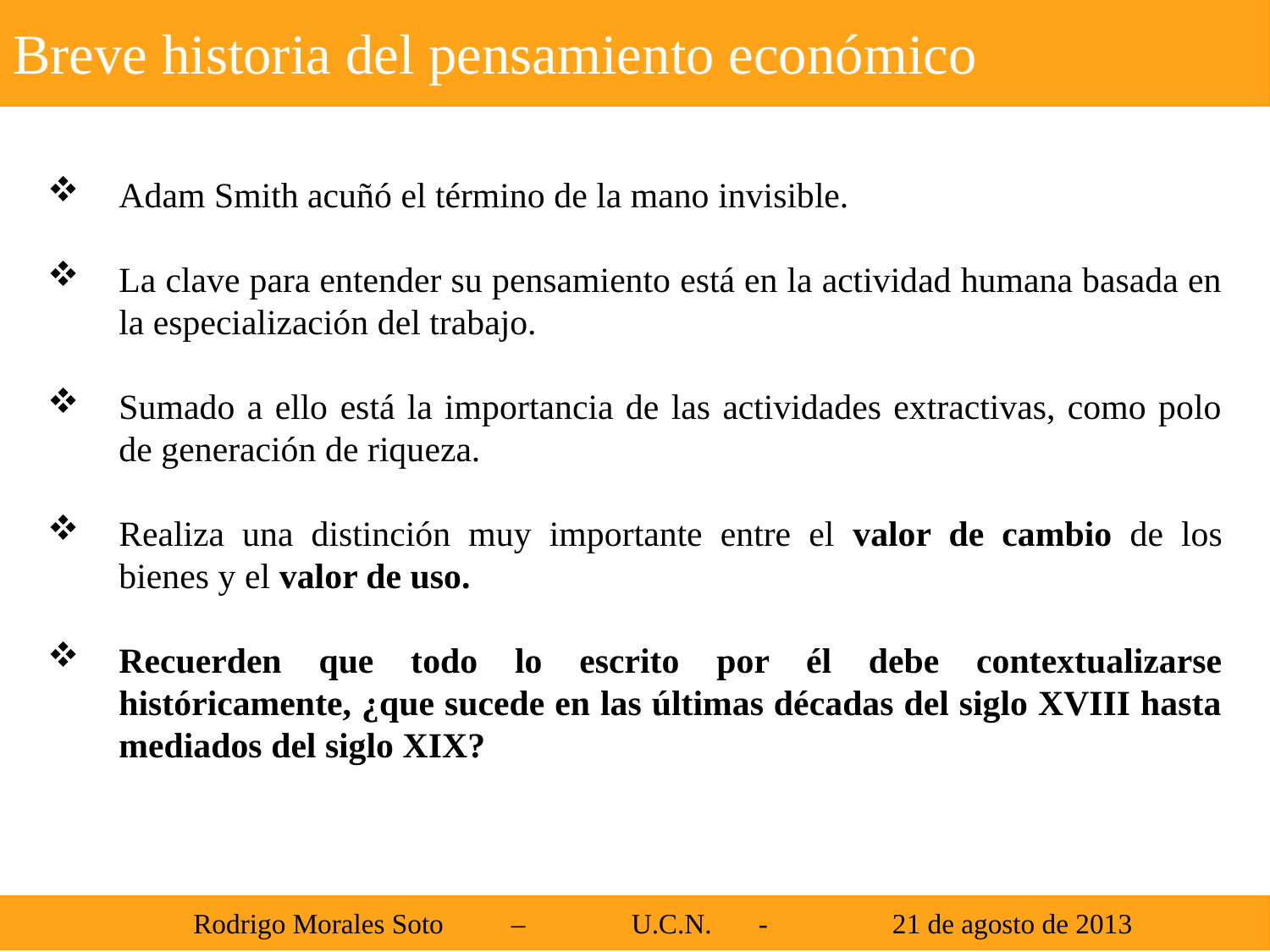

Breve historia del pensamiento económico
Adam Smith acuñó el término de la mano invisible.

La clave para entender su pensamiento está en la actividad humana basada en la especialización del trabajo.

Sumado a ello está la importancia de las actividades extractivas, como polo de generación de riqueza.

Realiza una distinción muy importante entre el valor de cambio de los bienes y el valor de uso.

Recuerden que todo lo escrito por él debe contextualizarse históricamente, ¿que sucede en las últimas décadas del siglo XVIII hasta mediados del siglo XIX?

          Rodrigo Morales Soto	 – 	U.C.N. 	-	 21 de agosto de 2013